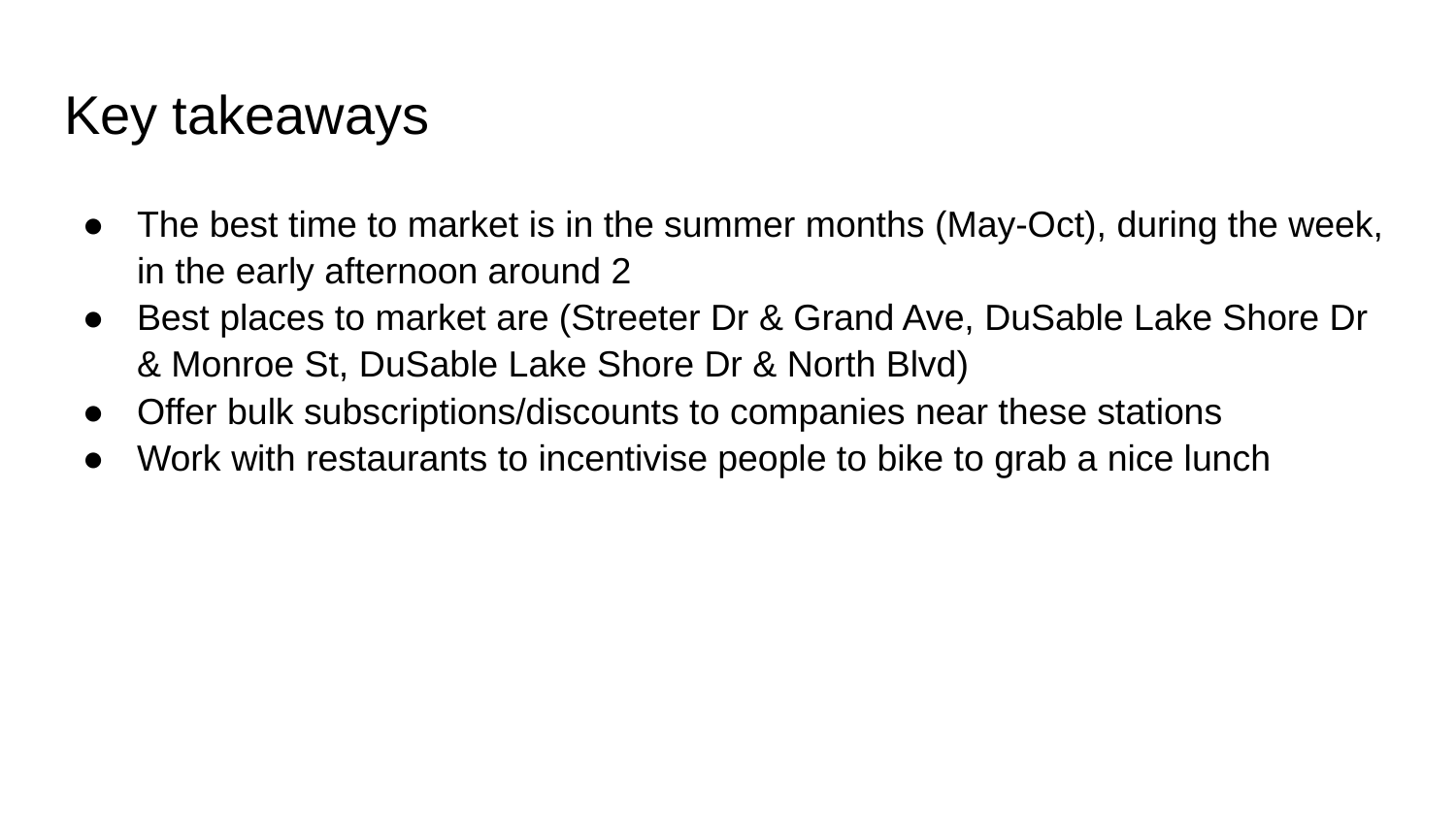

# Key takeaways

The best time to market is in the summer months (May-Oct), during the week, in the early afternoon around 2
Best places to market are (Streeter Dr & Grand Ave, DuSable Lake Shore Dr & Monroe St, DuSable Lake Shore Dr & North Blvd)
Offer bulk subscriptions/discounts to companies near these stations
Work with restaurants to incentivise people to bike to grab a nice lunch